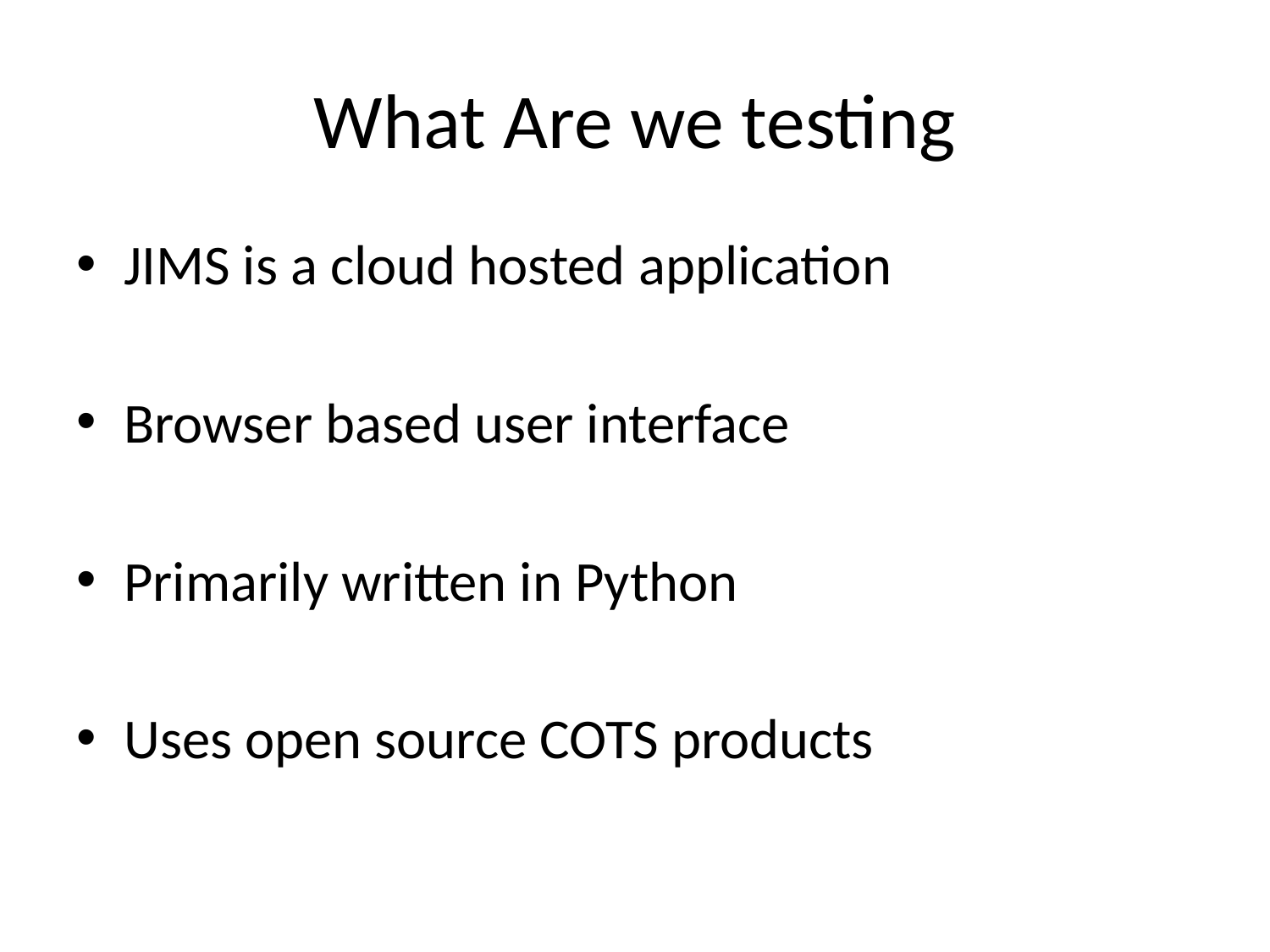

# What Are we testing
JIMS is a cloud hosted application

Browser based user interface

Primarily written in Python

Uses open source COTS products